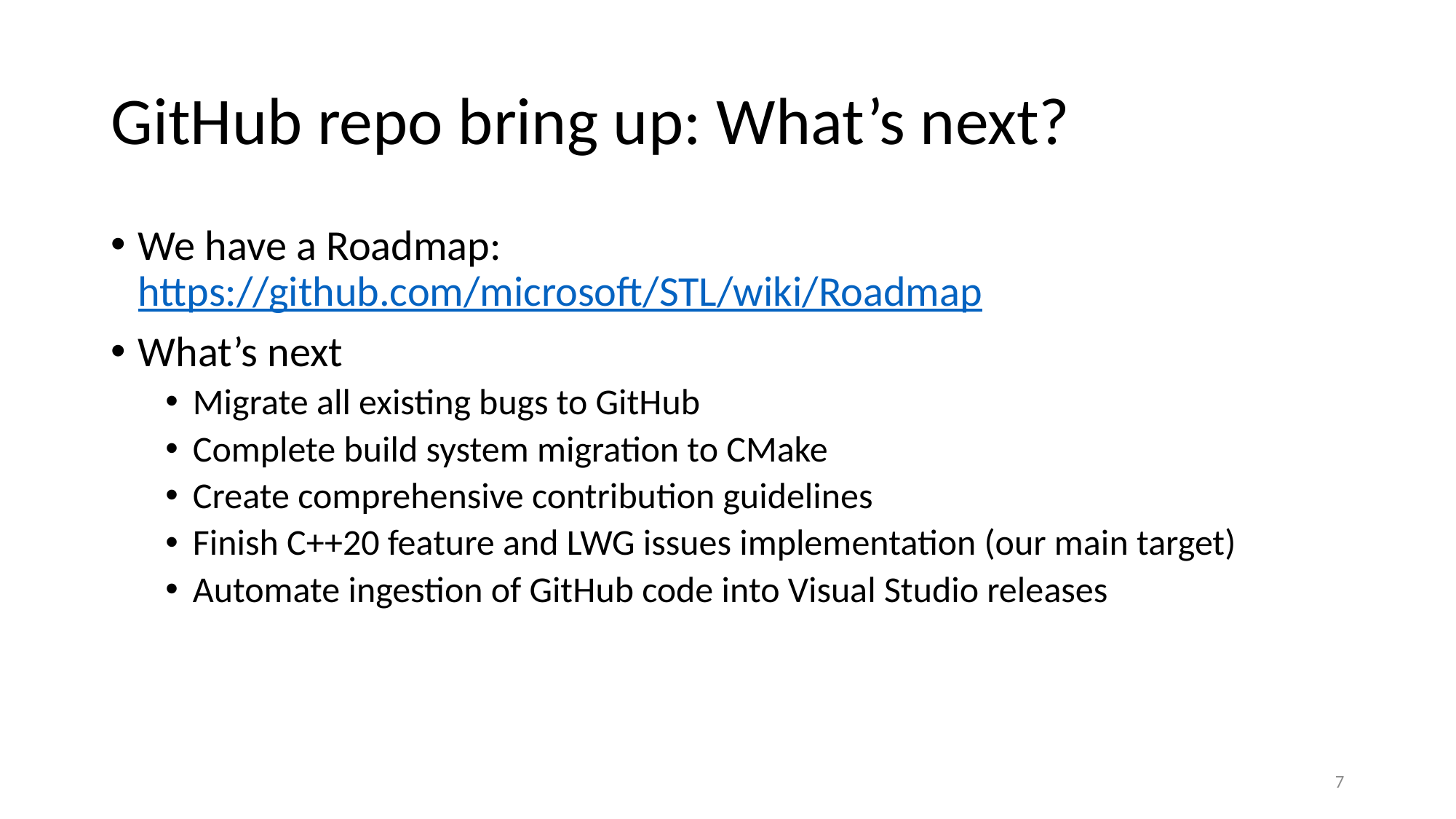

# GitHub repo bring up: What’s next?
We have a Roadmap: https://github.com/microsoft/STL/wiki/Roadmap
What’s next
Migrate all existing bugs to GitHub
Complete build system migration to CMake
Create comprehensive contribution guidelines
Finish C++20 feature and LWG issues implementation (our main target)
Automate ingestion of GitHub code into Visual Studio releases
7